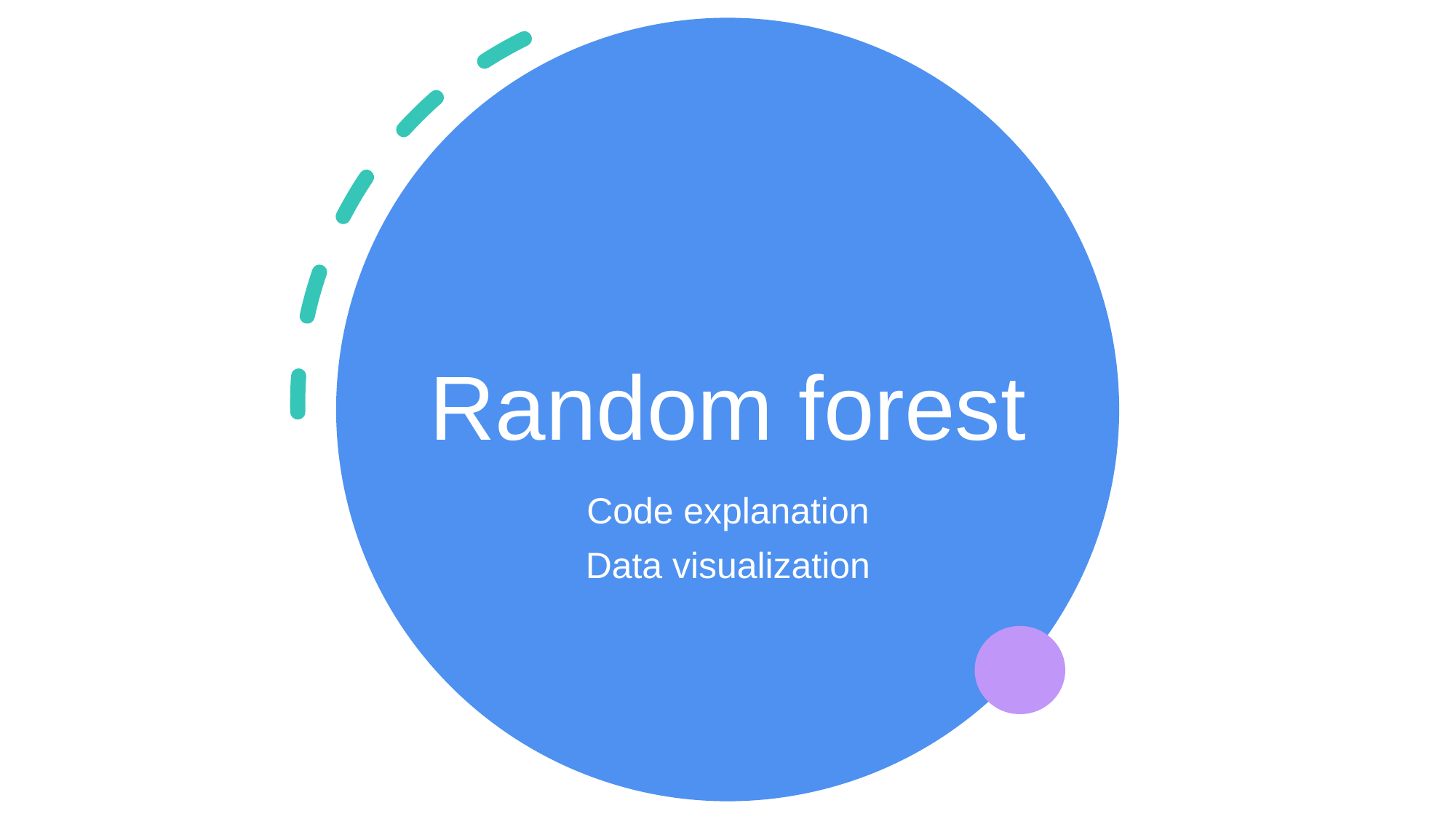

# Random forest
Code explanation
Data visualization